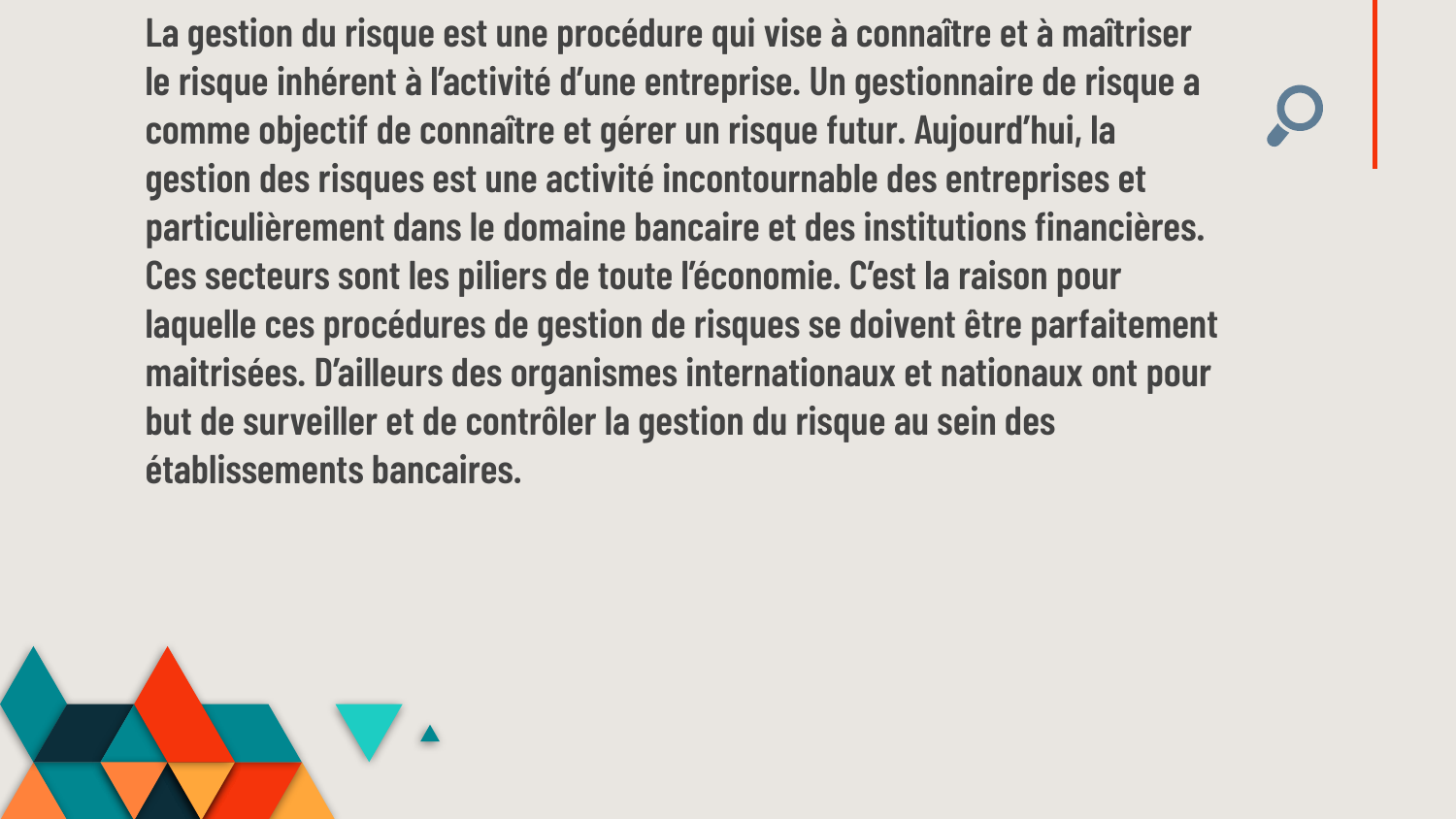

# La gestion du risque est une procédure qui vise à connaître et à maîtriser le risque inhérent à l’activité d’une entreprise. Un gestionnaire de risque a comme objectif de connaître et gérer un risque futur. Aujourd’hui, la gestion des risques est une activité incontournable des entreprises et particulièrement dans le domaine bancaire et des institutions financières. Ces secteurs sont les piliers de toute l’économie. C’est la raison pour laquelle ces procédures de gestion de risques se doivent être parfaitement maitrisées. D’ailleurs des organismes internationaux et nationaux ont pour but de surveiller et de contrôler la gestion du risque au sein des établissements bancaires.